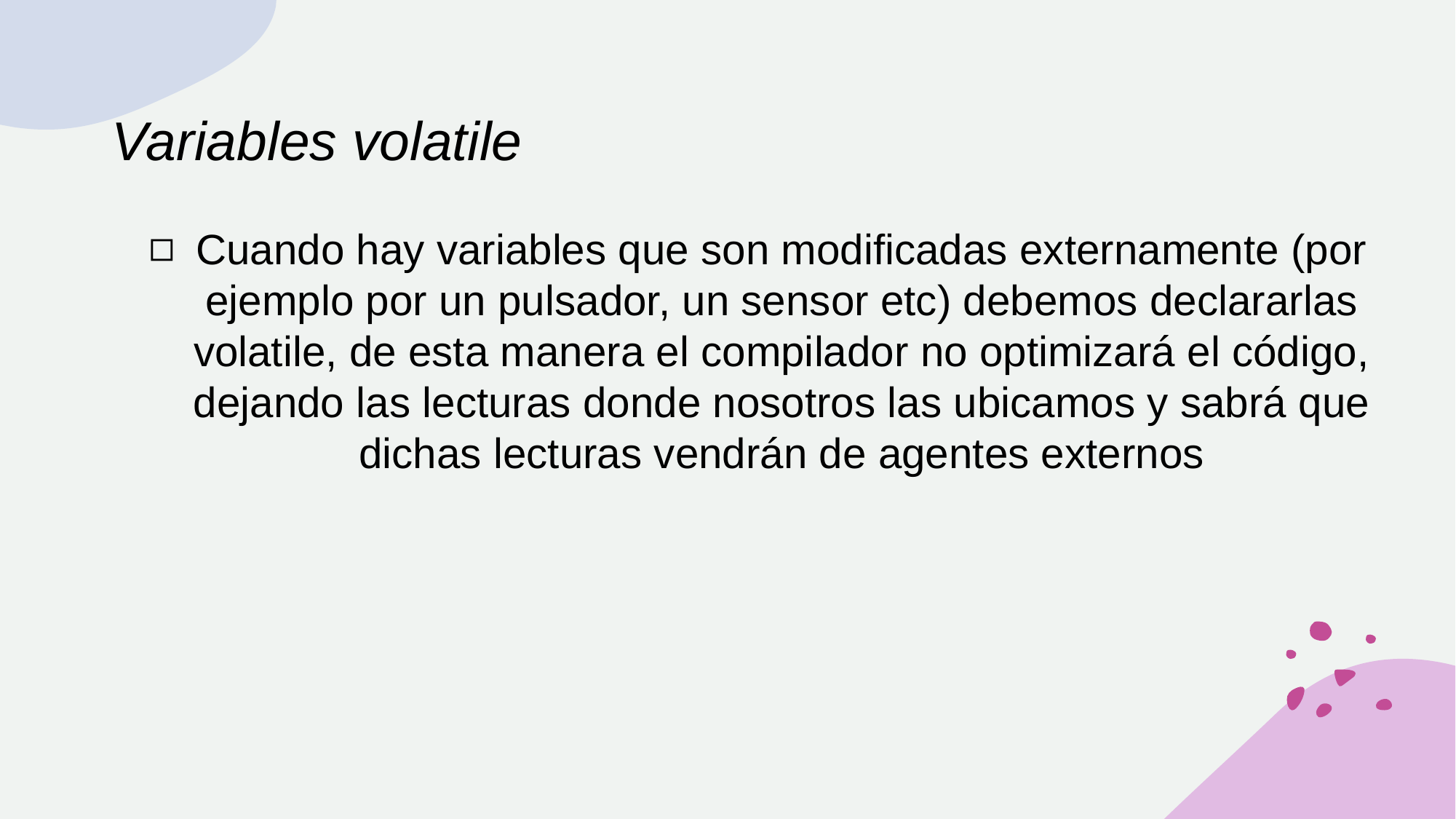

# Variables volatile
Cuando hay variables que son modificadas externamente (por ejemplo por un pulsador, un sensor etc) debemos declararlas volatile, de esta manera el compilador no optimizará el código, dejando las lecturas donde nosotros las ubicamos y sabrá que dichas lecturas vendrán de agentes externos